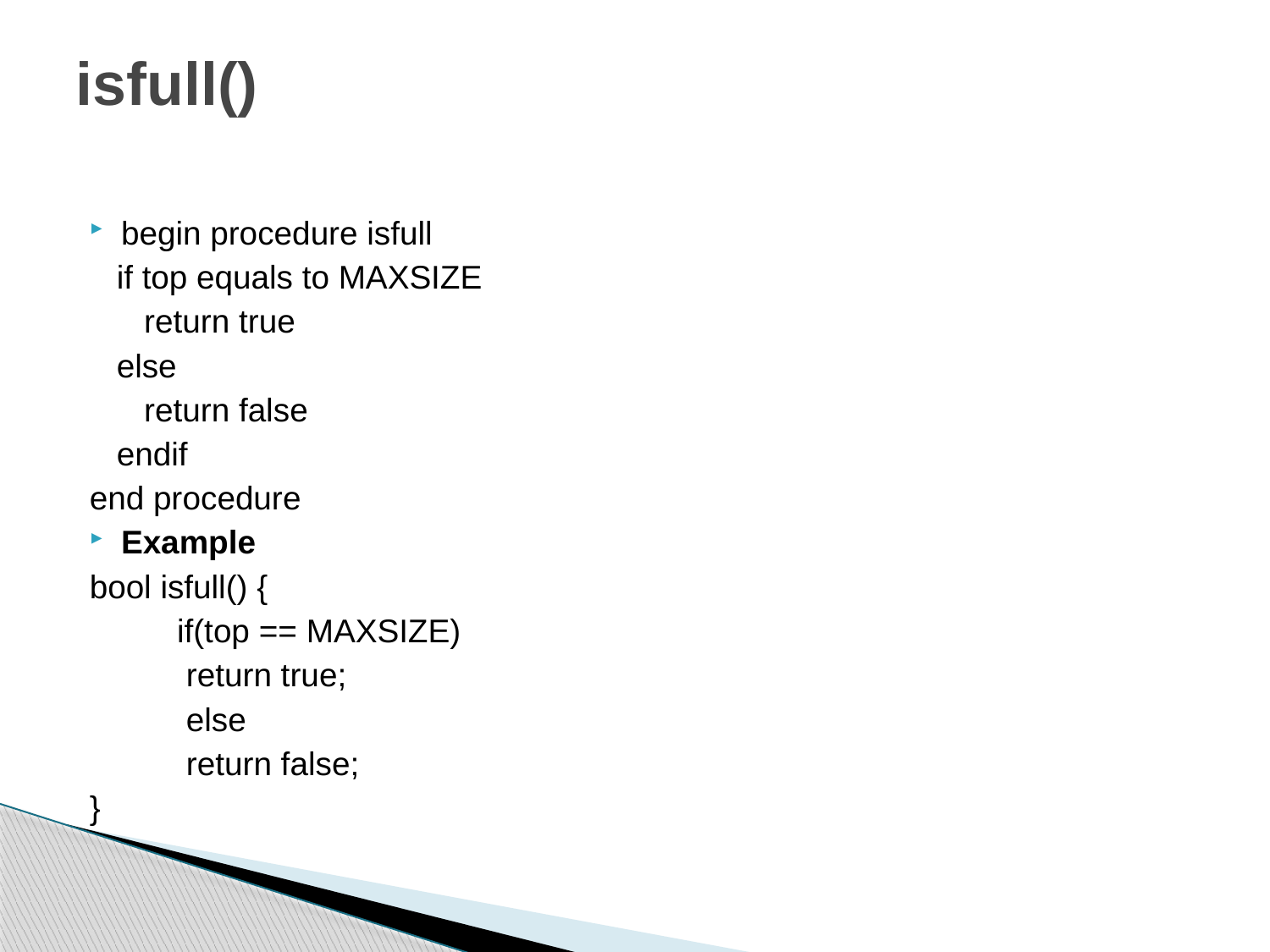

# isfull()
begin procedure isfull
   if top equals to MAXSIZE
      return true
   else
      return false
   endif
end procedure
Example
	bool isfull() {
  		if(top == MAXSIZE)
     			 return true;
  		 else
     			 return false;
	}